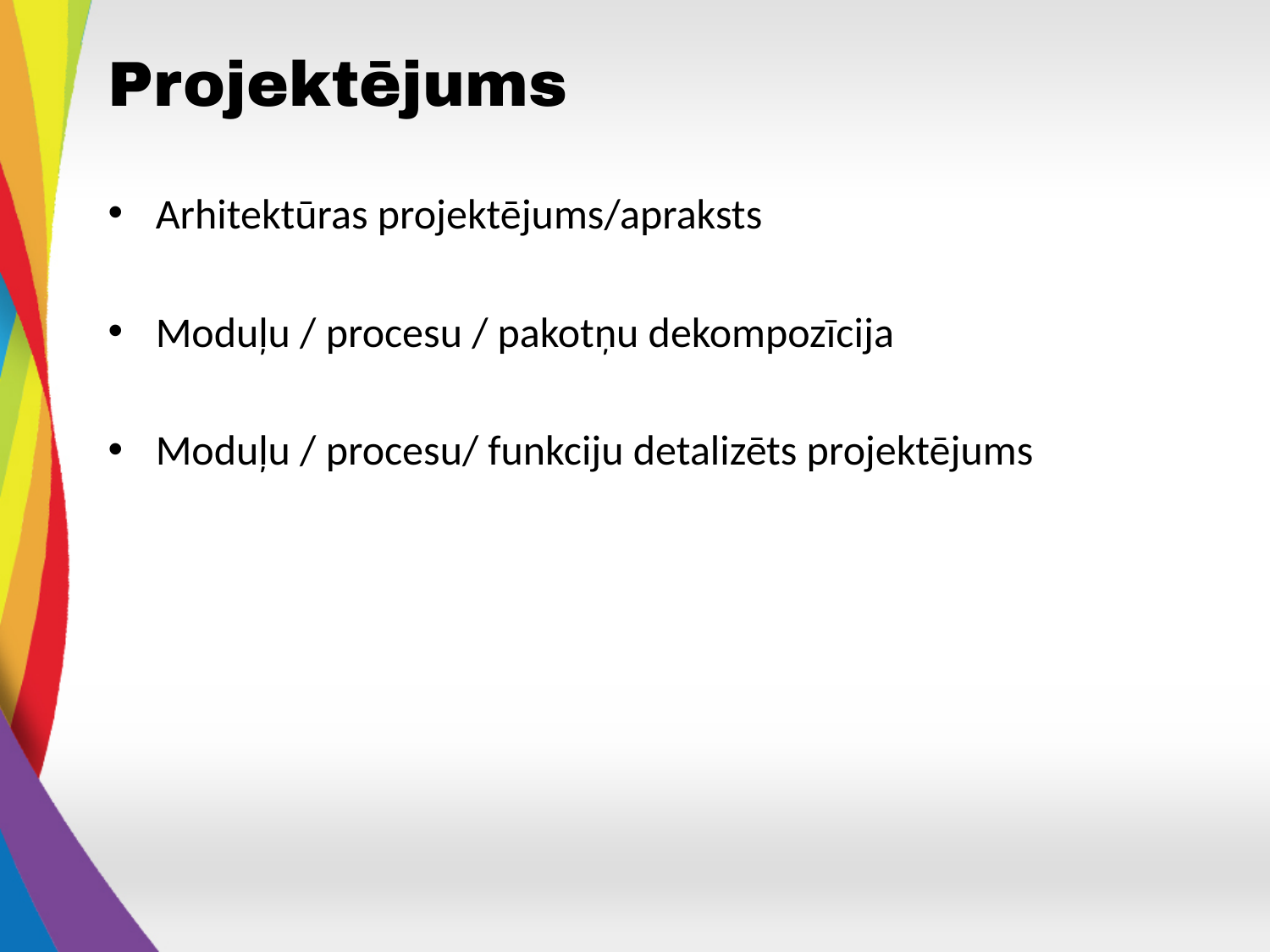

# Projektējums
Arhitektūras projektējums/apraksts

Moduļu / procesu / pakotņu dekompozīcija

Moduļu / procesu/ funkciju detalizēts projektējums